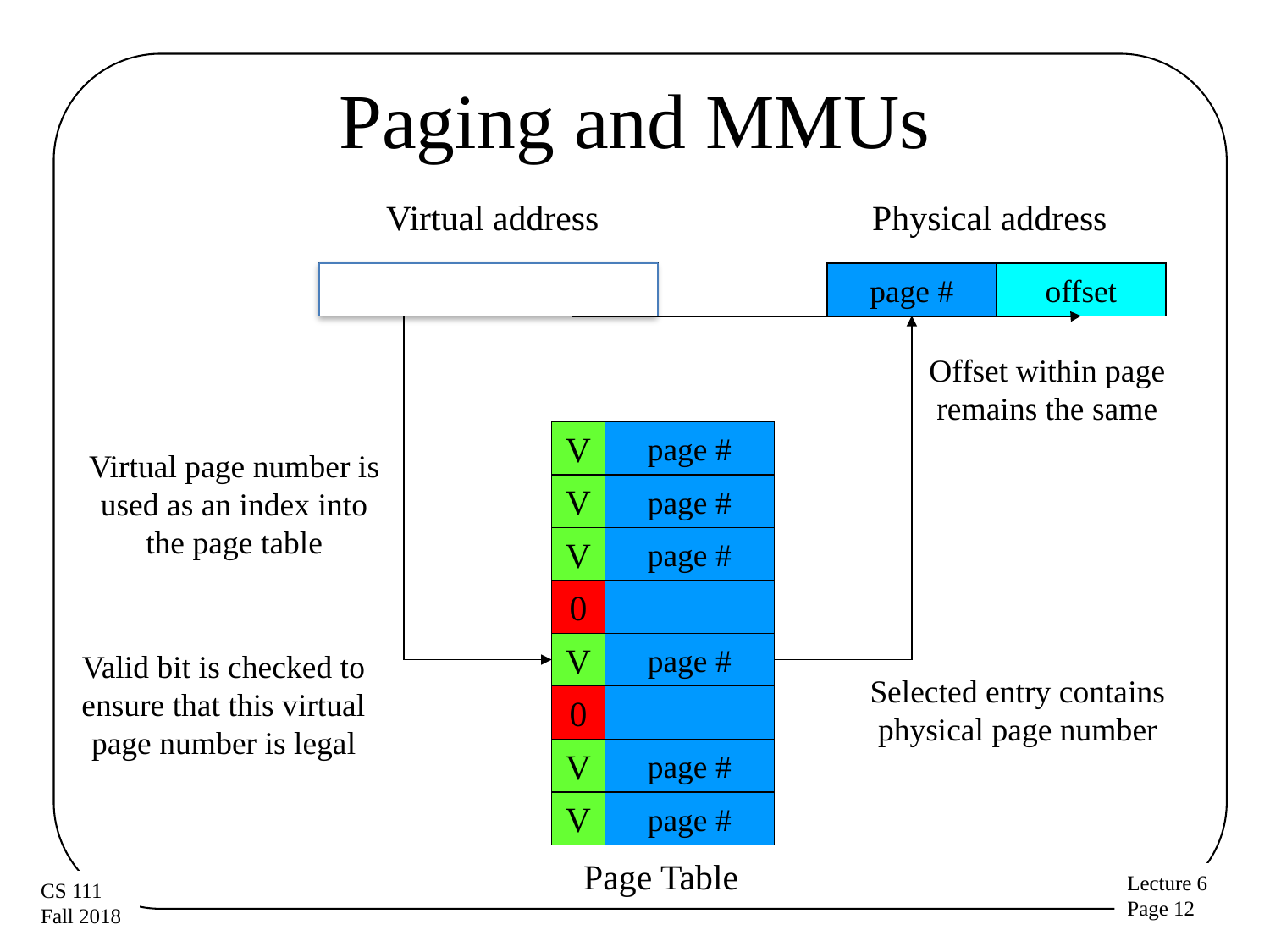

# Paging and MMUs
Virtual address
Physical address

page #

offset
page #

offset
Offset within page remains the same
V
page #
Virtual page number is used as an index into the page table
V
page #
V
page #
0

V
page #
Valid bit is checked to ensure that this virtual page number is legal
Selected entry contains physical page number
0

V
page #
V
page #
Page Table